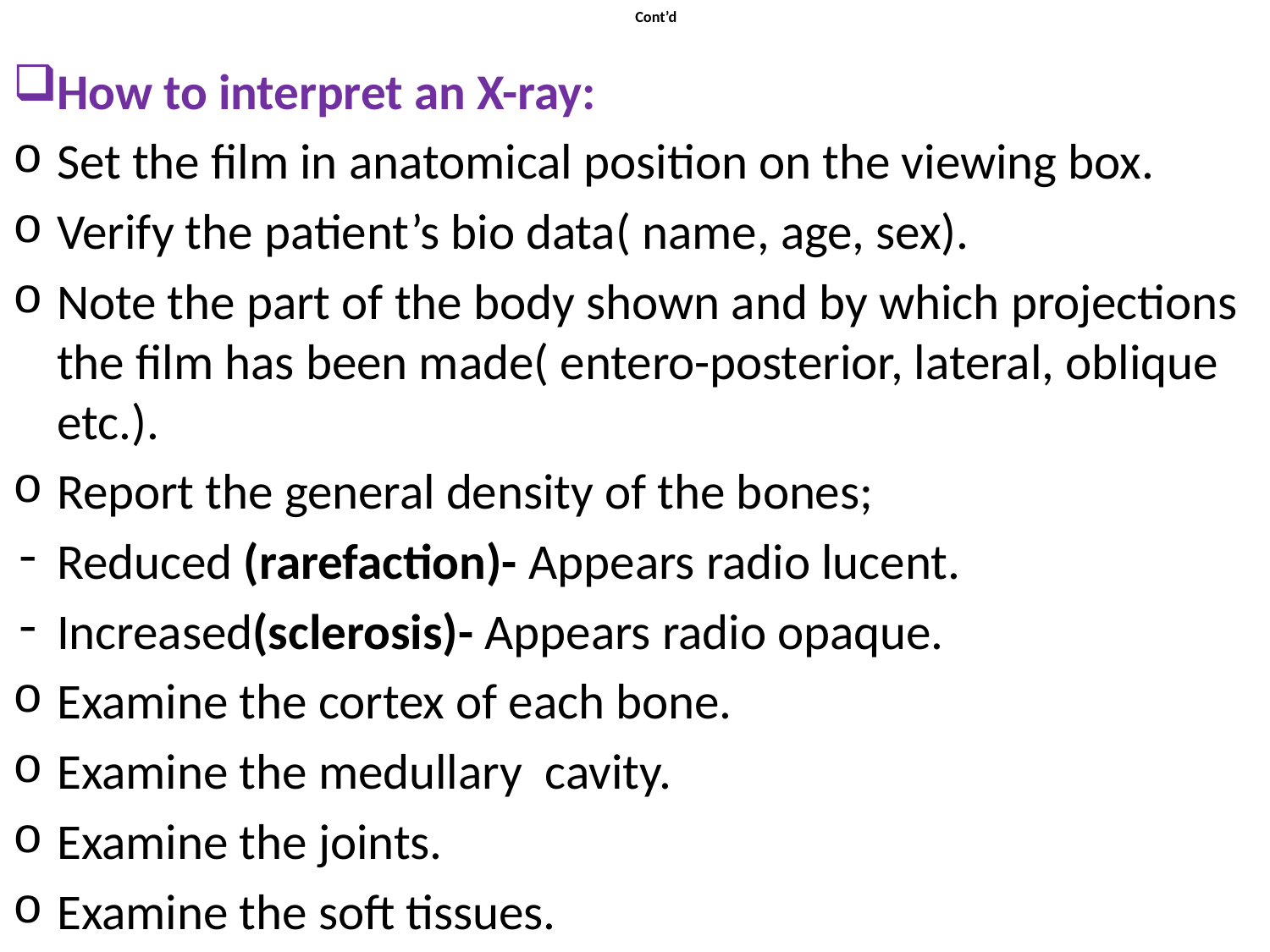

# Cont’d
How to interpret an X-ray:
Set the film in anatomical position on the viewing box.
Verify the patient’s bio data( name, age, sex).
Note the part of the body shown and by which projections the film has been made( entero-posterior, lateral, oblique etc.).
Report the general density of the bones;
Reduced (rarefaction)- Appears radio lucent.
Increased(sclerosis)- Appears radio opaque.
Examine the cortex of each bone.
Examine the medullary  cavity.
Examine the joints.
Examine the soft tissues.